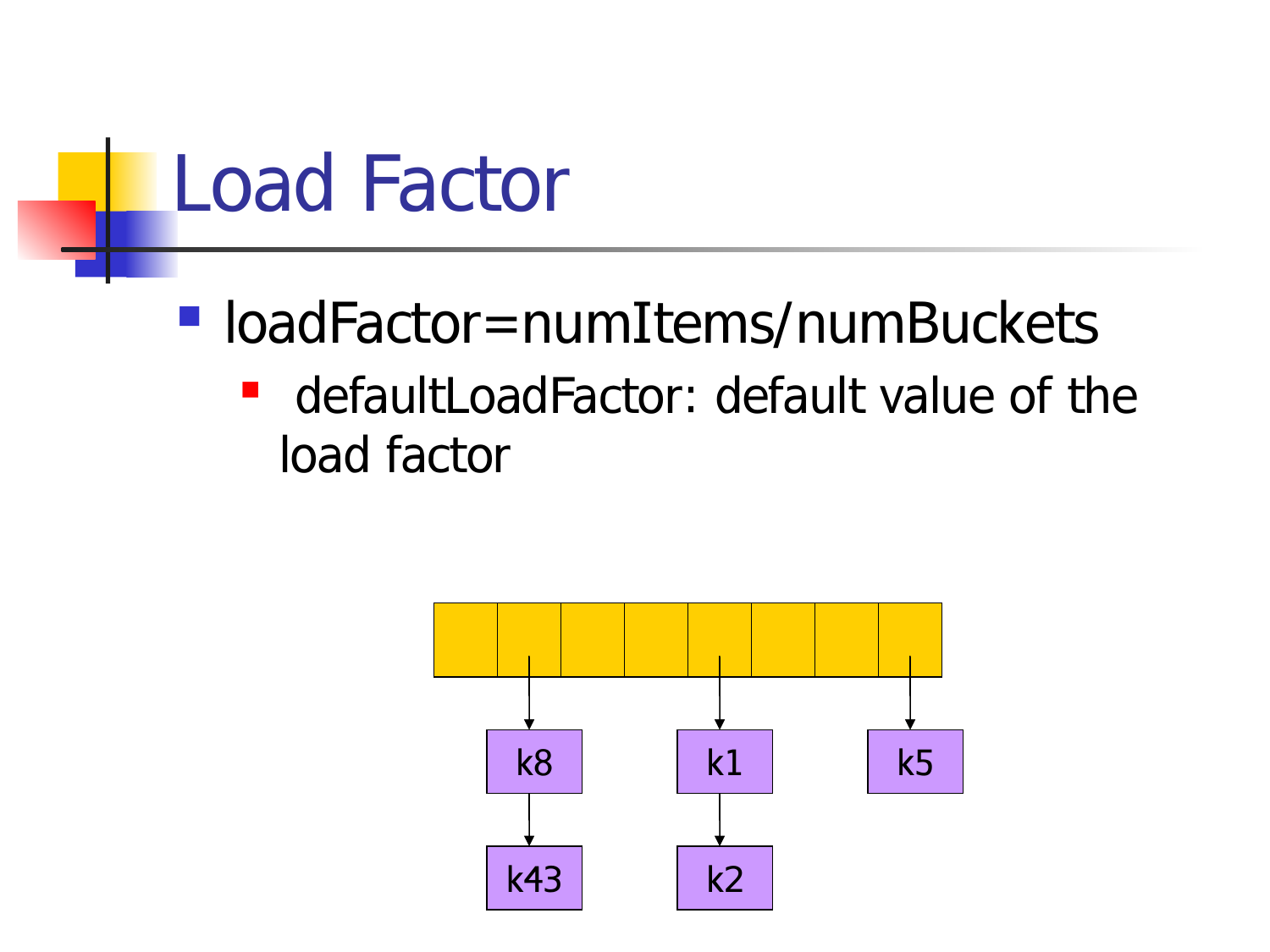

# Load Factor
loadFactor=numItems/numBuckets
 defaultLoadFactor: default value of the load factor

k8
k1
k5

k43
k2